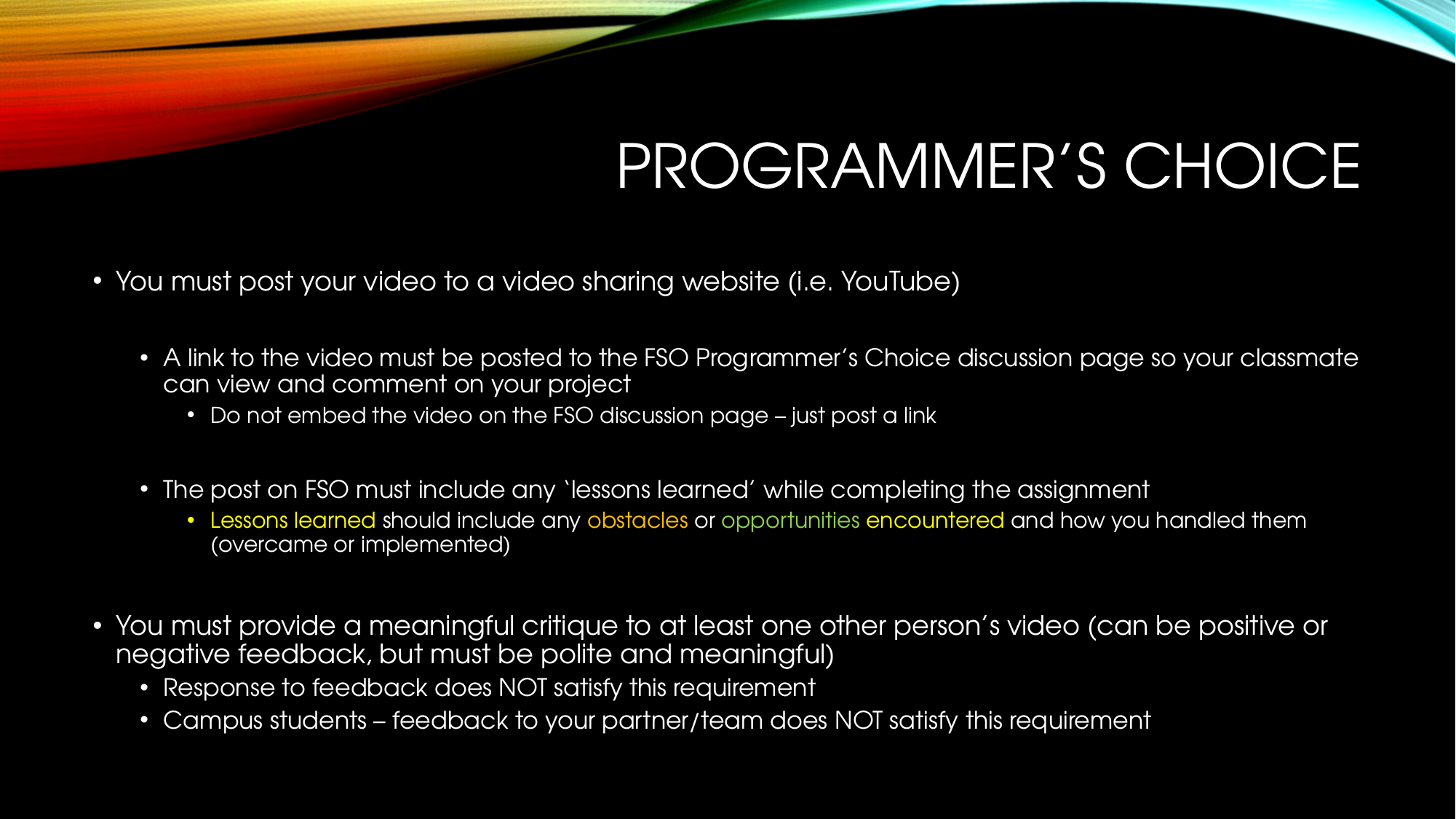

# Programmer’s choice
You must post your video to a video sharing website (i.e. YouTube)

A link to the video must be posted to the FSO Programmer’s Choice discussion page so your classmate can view and comment on your project
Do not embed the video on the FSO discussion page – just post a link

The post on FSO must include any ‘lessons learned’ while completing the assignment
Lessons learned should include any obstacles or opportunities encountered and how you handled them (overcame or implemented)

You must provide a meaningful critique to at least one other person’s video (can be positive or negative feedback, but must be polite and meaningful)
Response to feedback does NOT satisfy this requirement
Campus students – feedback to your partner/team does NOT satisfy this requirement